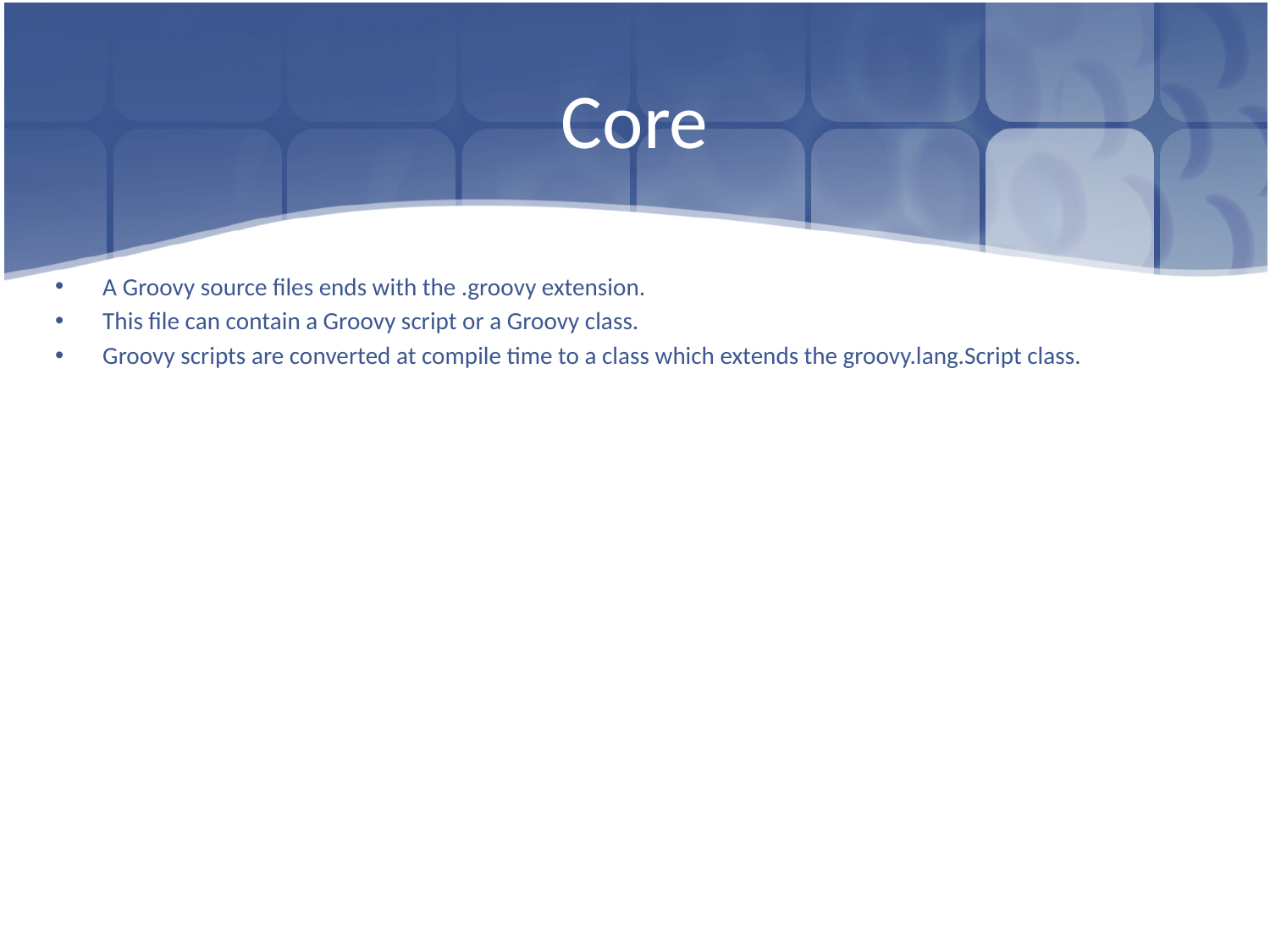

# Core
A Groovy source files ends with the .groovy extension.
This file can contain a Groovy script or a Groovy class.
Groovy scripts are converted at compile time to a class which extends the groovy.lang.Script class.